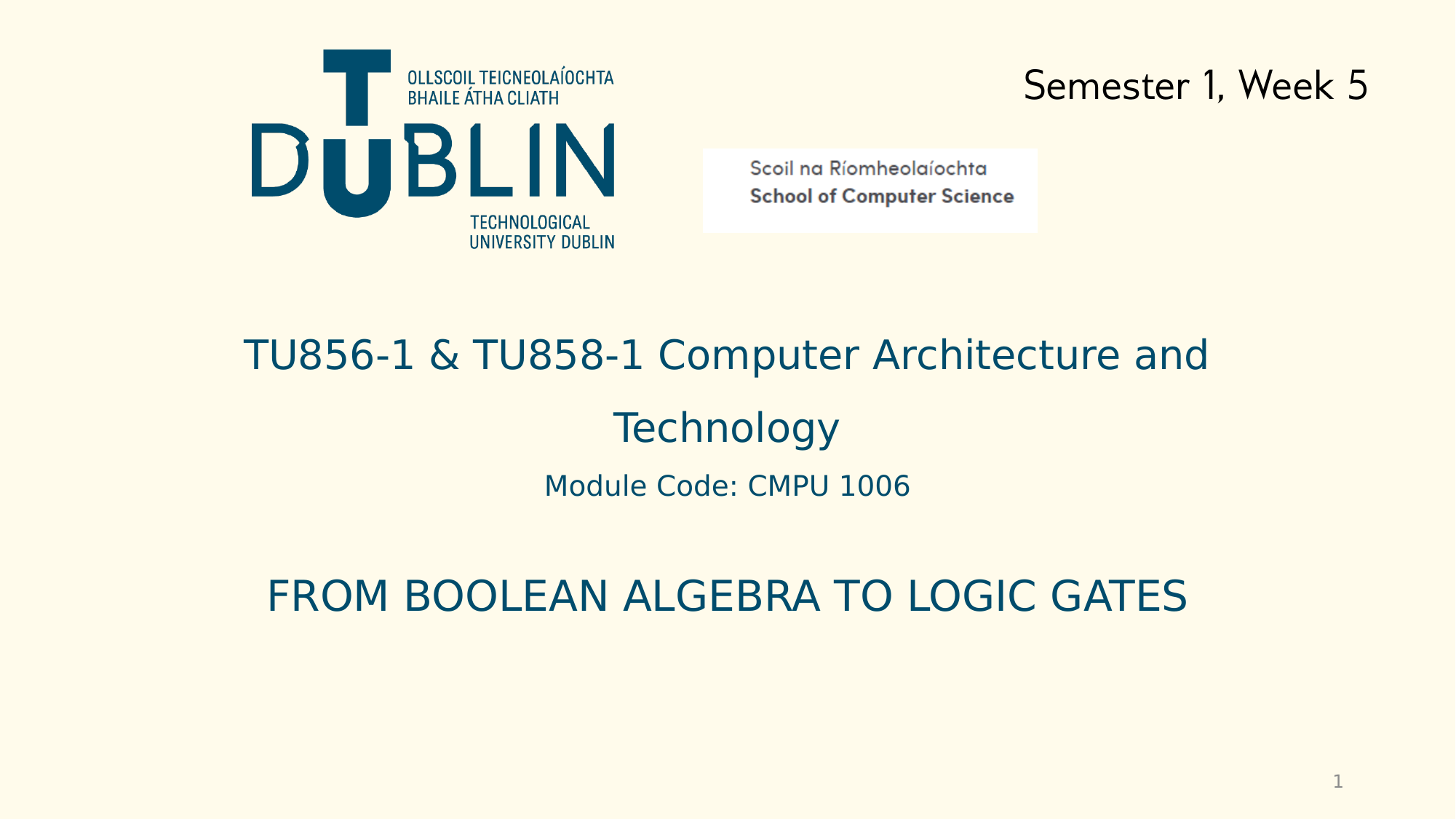

Semester 1, Week 5
# TU856-1 & TU858-1 Computer Architecture and Technology Module Code: CMPU 1006
FROM BOOLEAN ALGEBRA TO LOGIC GATES

1